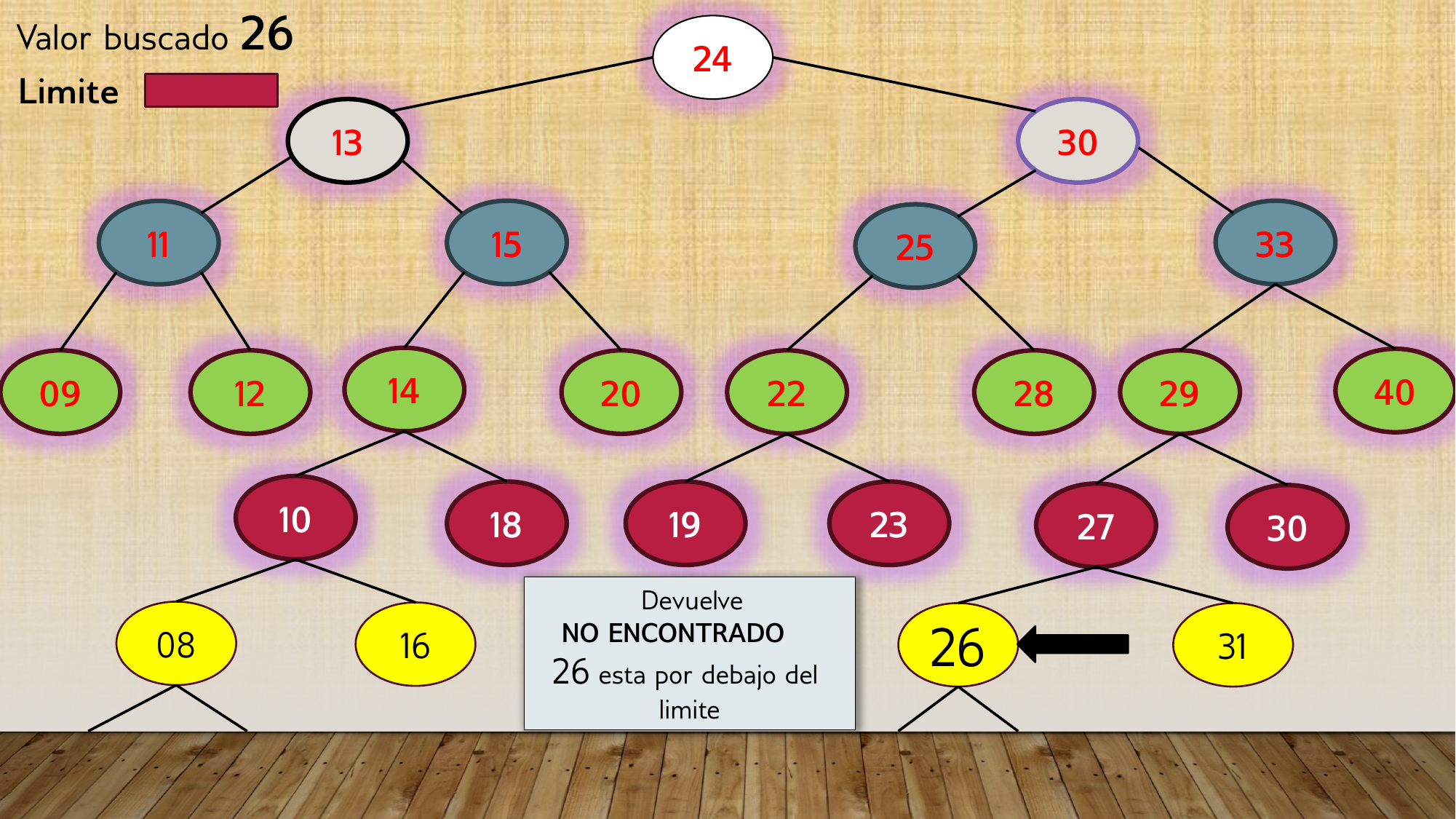

Valor buscado 26
24
Limite

13
30
15
33
11
25
14
40
09
20
29
28
12
22
10
23
18
19
27
30
             Devuelve
   NO ENCONTRADO
26 esta por debajo del  limite
08
16
26
31